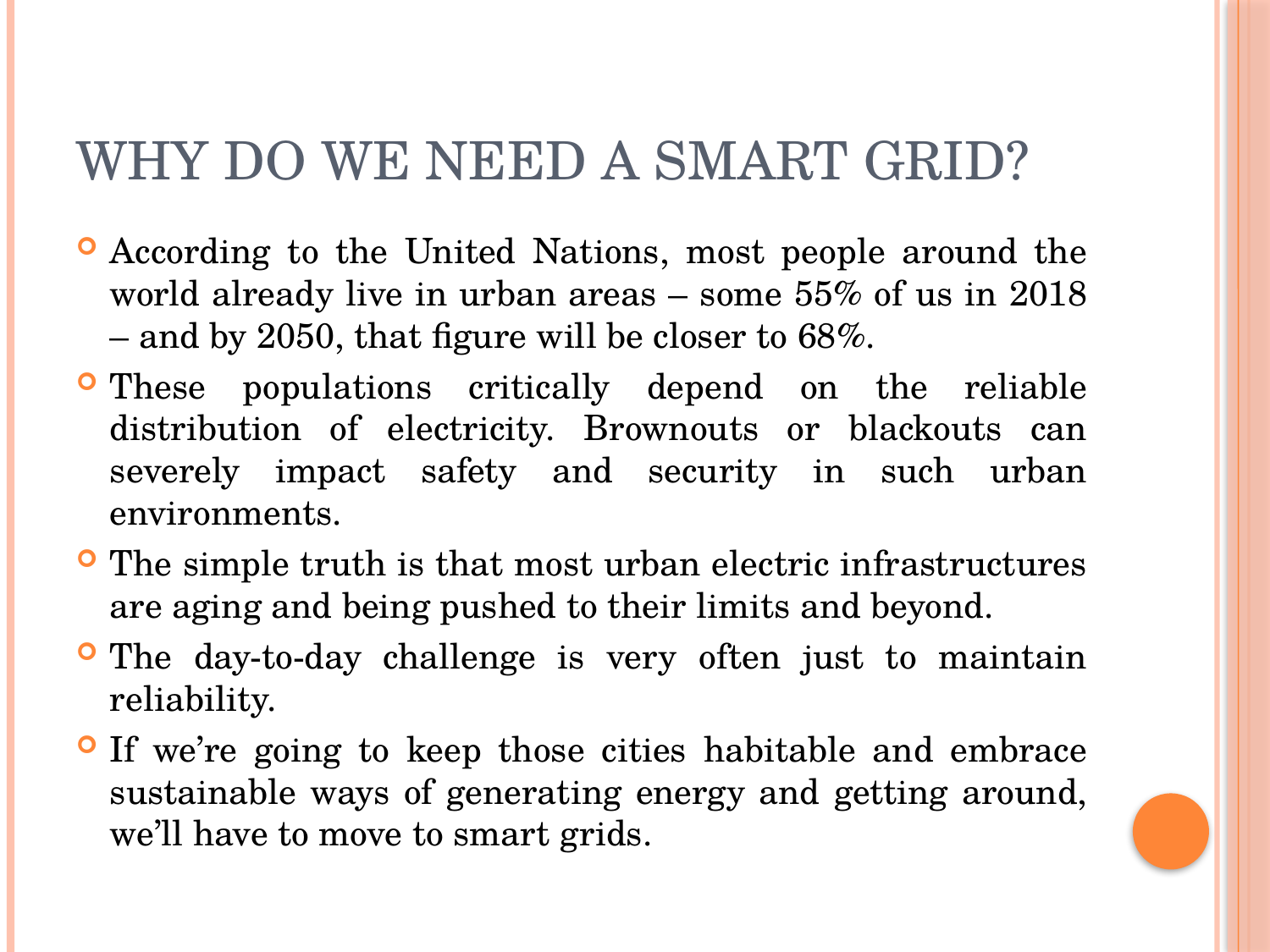

# Why do we need a smart grid?
According to the United Nations, most people around the world already live in urban areas – some 55% of us in 2018 – and by 2050, that figure will be closer to 68%.
These populations critically depend on the reliable distribution of electricity. Brownouts or blackouts can severely impact safety and security in such urban environments.
The simple truth is that most urban electric infrastructures are aging and being pushed to their limits and beyond.
The day-to-day challenge is very often just to maintain reliability.
If we’re going to keep those cities habitable and embrace sustainable ways of generating energy and getting around, we’ll have to move to smart grids.